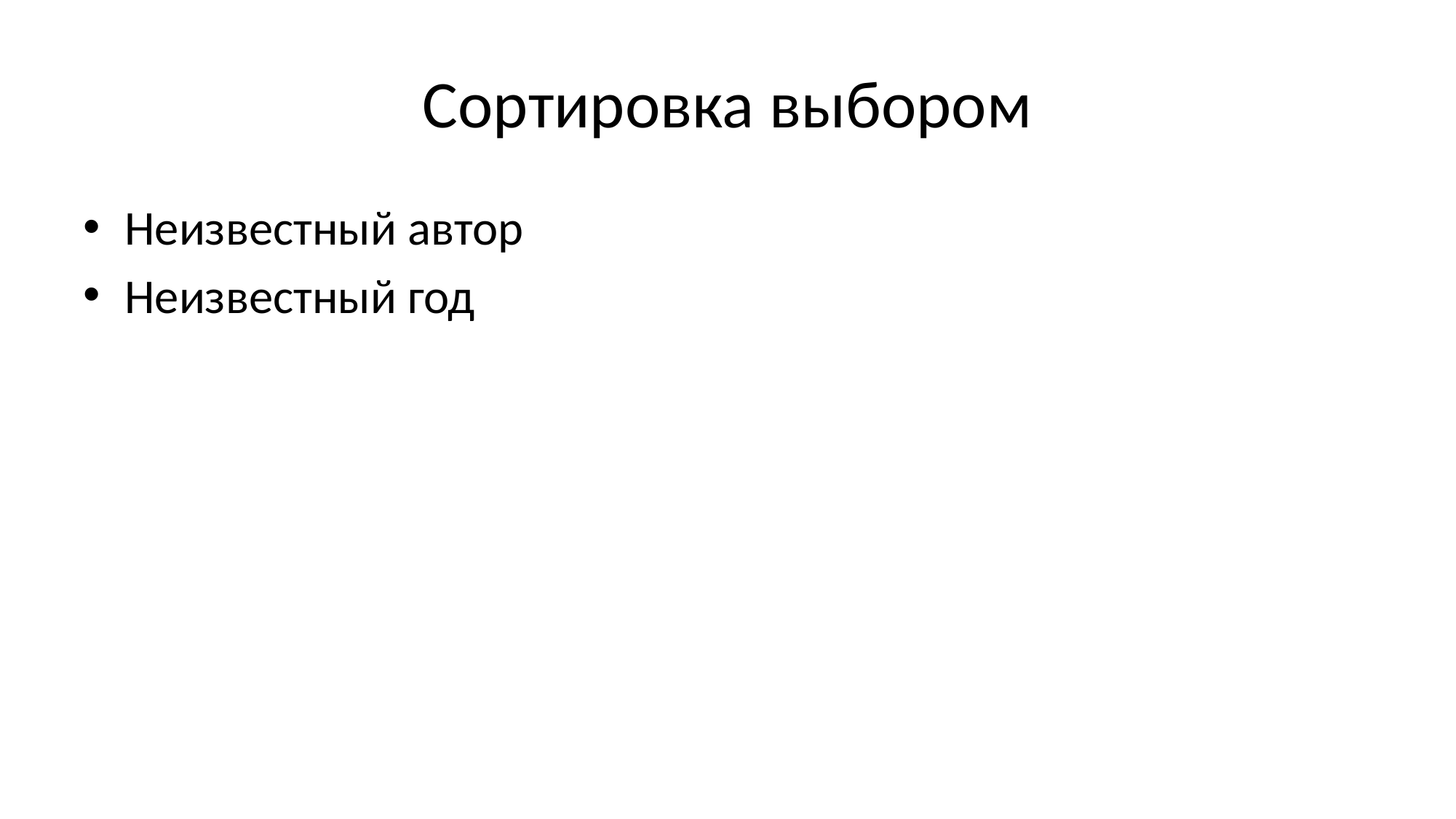

# Сортировка выбором
Неизвестный автор
Неизвестный год